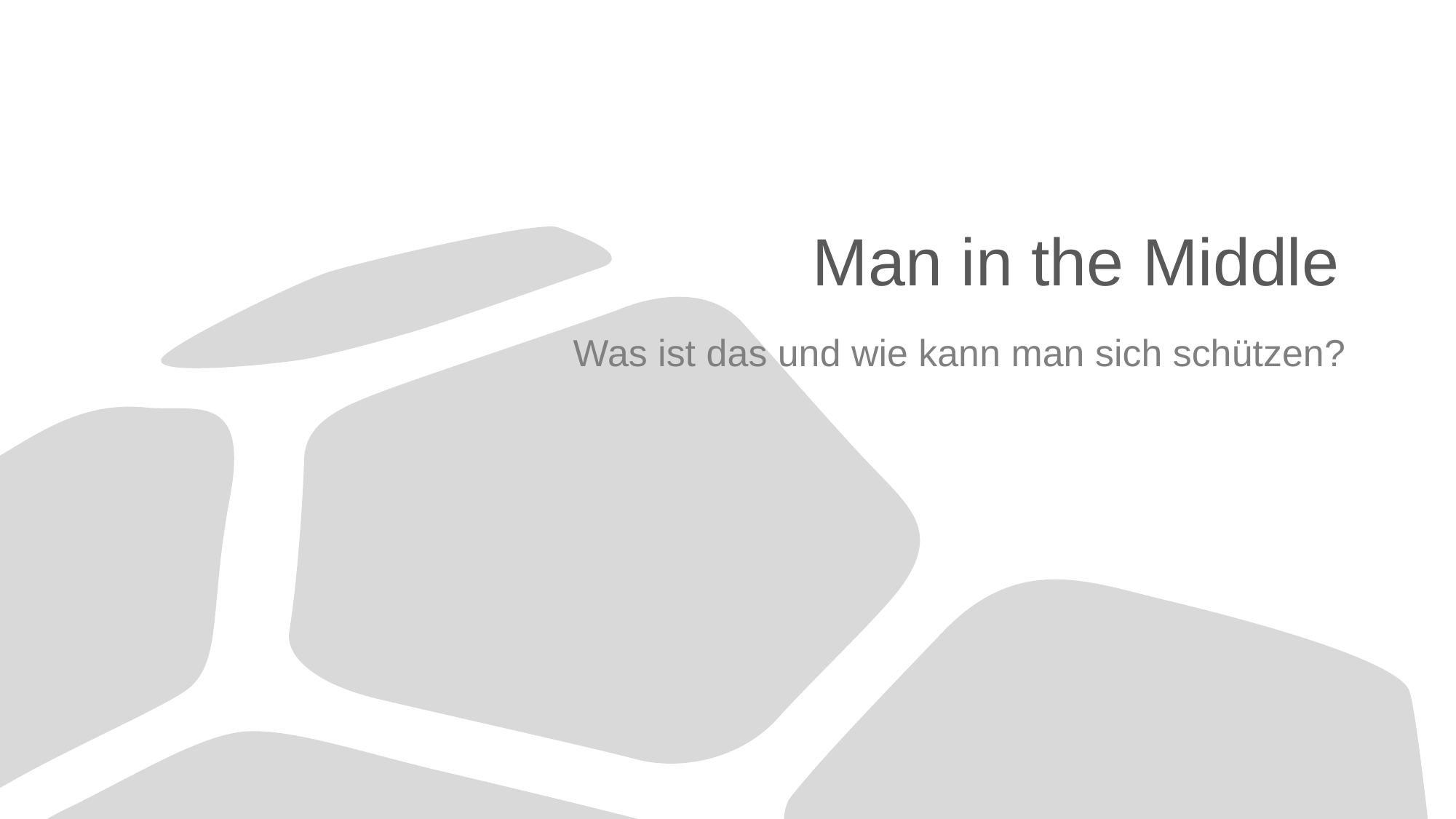

# Man in the Middle
Was ist das und wie kann man sich schützen?